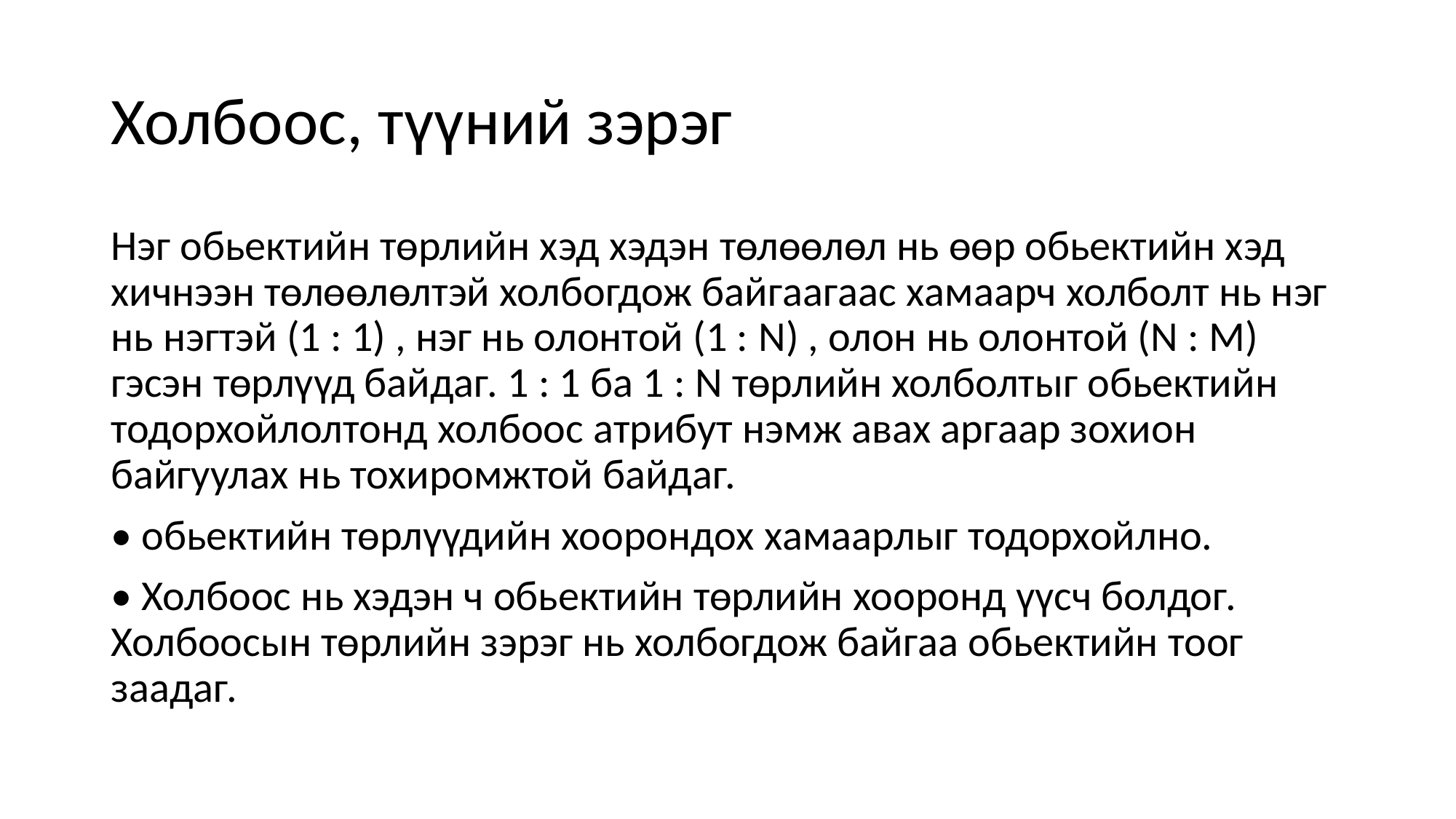

# Холбоос, түүний зэрэг
Нэг обьектийн төрлийн хэд хэдэн төлөөлөл нь өөр обьектийн хэд хичнээн төлөөлөлтэй холбогдож байгаагаас хамаарч холболт нь нэг нь нэгтэй (1 : 1) , нэг нь олонтой (1 : N) , олон нь олонтой (N : M) гэсэн төрлүүд байдаг. 1 : 1 ба 1 : N төрлийн холболтыг обьектийн тодорхойлолтонд холбоос атрибут нэмж авах аргаар зохион байгуулах нь тохиромжтой байдаг.
• обьектийн төрлүүдийн хоорондох хамаарлыг тодорхойлно.
• Холбоос нь хэдэн ч обьектийн төрлийн хооронд үүсч болдог. Холбоосын төрлийн зэрэг нь холбогдож байгаа обьектийн тоог заадаг.